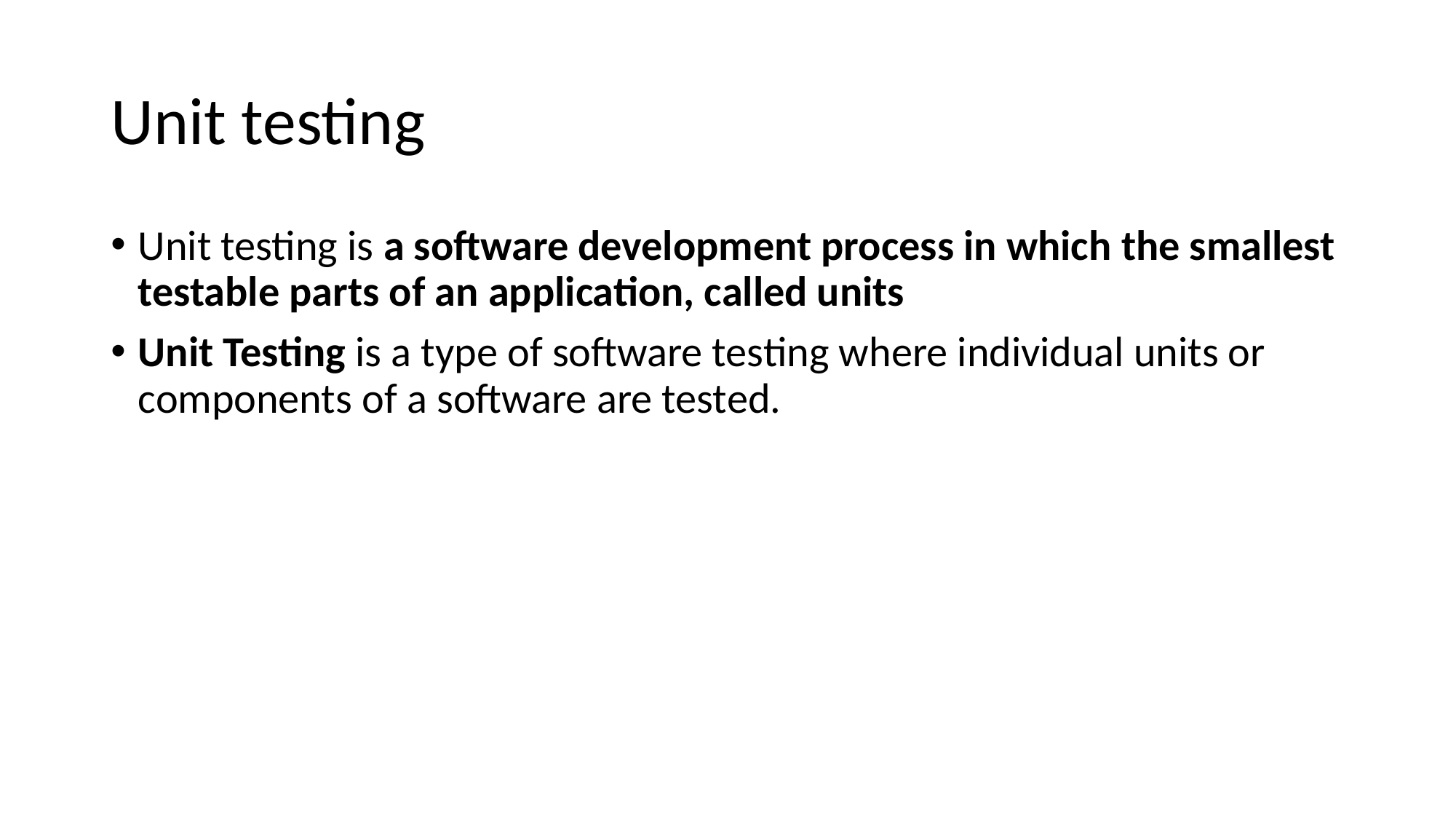

# Unit testing
Unit testing is a software development process in which the smallest testable parts of an application, called units
Unit Testing is a type of software testing where individual units or components of a software are tested.